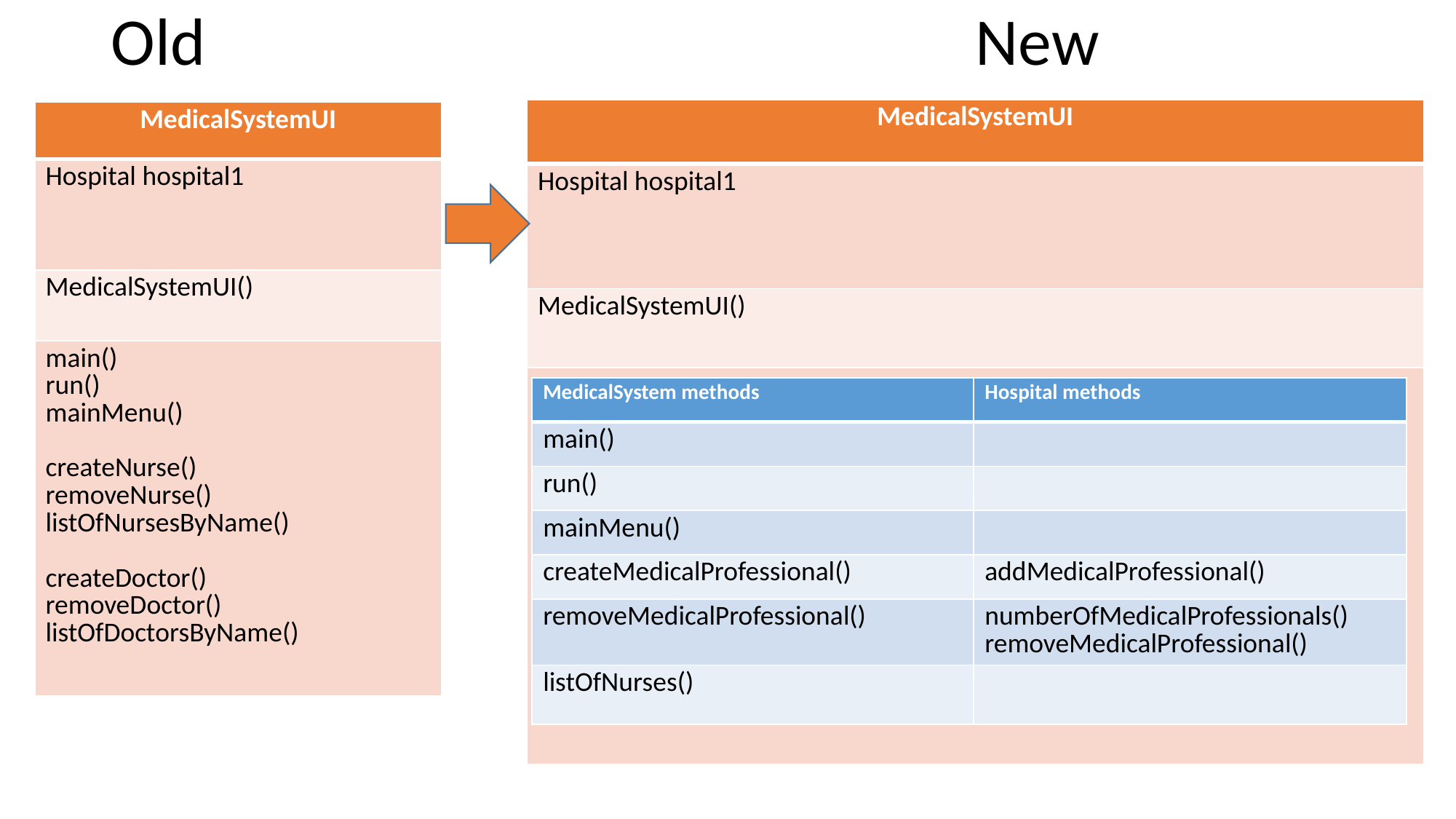

# Old                                                   New
| MedicalSystemUI |
| --- |
| Hospital hospital1 |
| MedicalSystemUI() |
|  |
| MedicalSystemUI |
| --- |
| Hospital hospital1 |
| MedicalSystemUI() |
| main() run() mainMenu() createNurse() removeNurse() listOfNursesByName() createDoctor() removeDoctor() listOfDoctorsByName() |

| MedicalSystem methods | Hospital methods |
| --- | --- |
| main() |  |
| run() |  |
| mainMenu() |  |
| createMedicalProfessional() | addMedicalProfessional() |
| removeMedicalProfessional() | numberOfMedicalProfessionals() removeMedicalProfessional() |
| listOfNurses() |  |